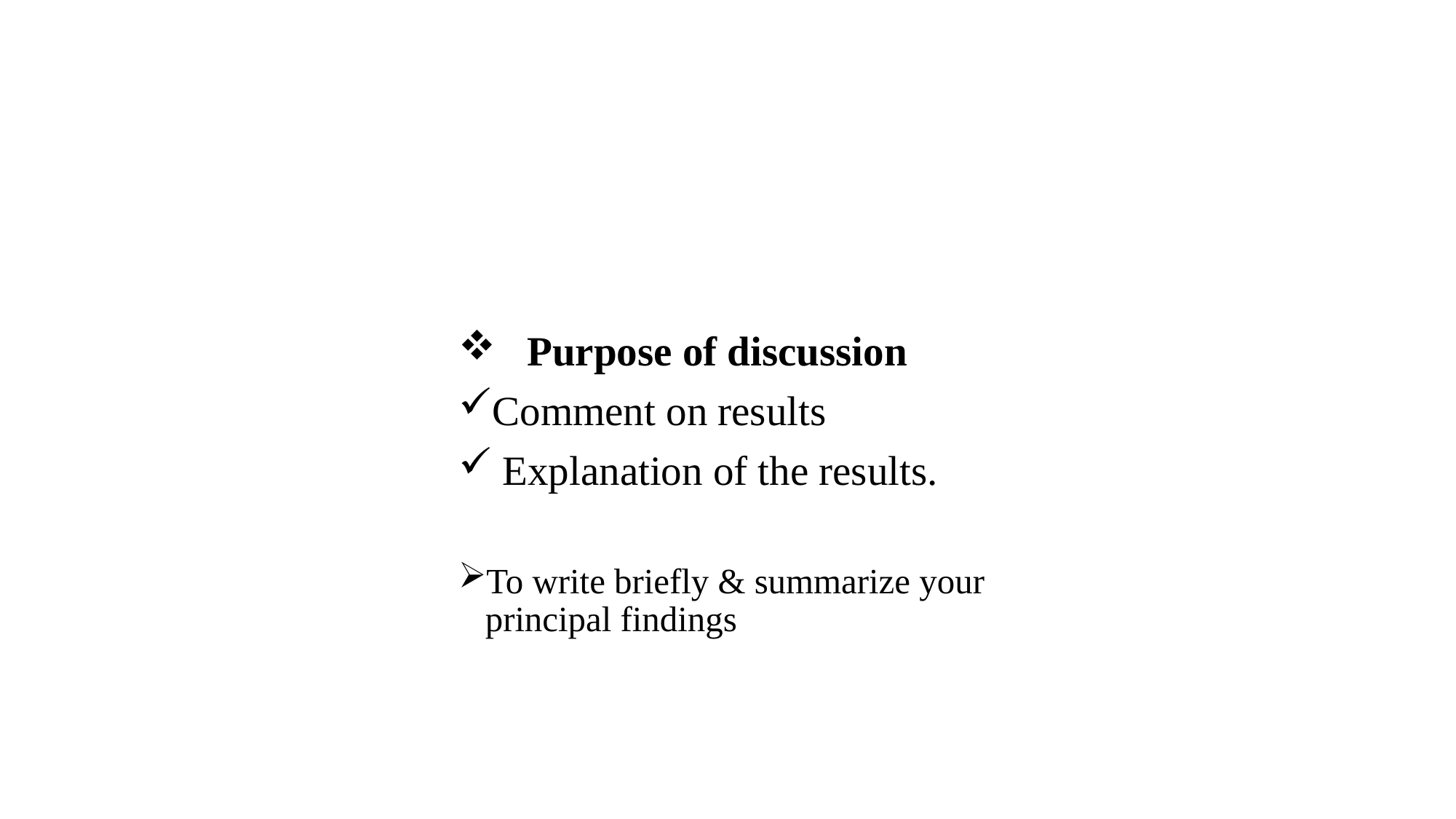

Purpose of discussion
Comment on results
 Explanation of the results.

To write briefly & summarize your principal findings